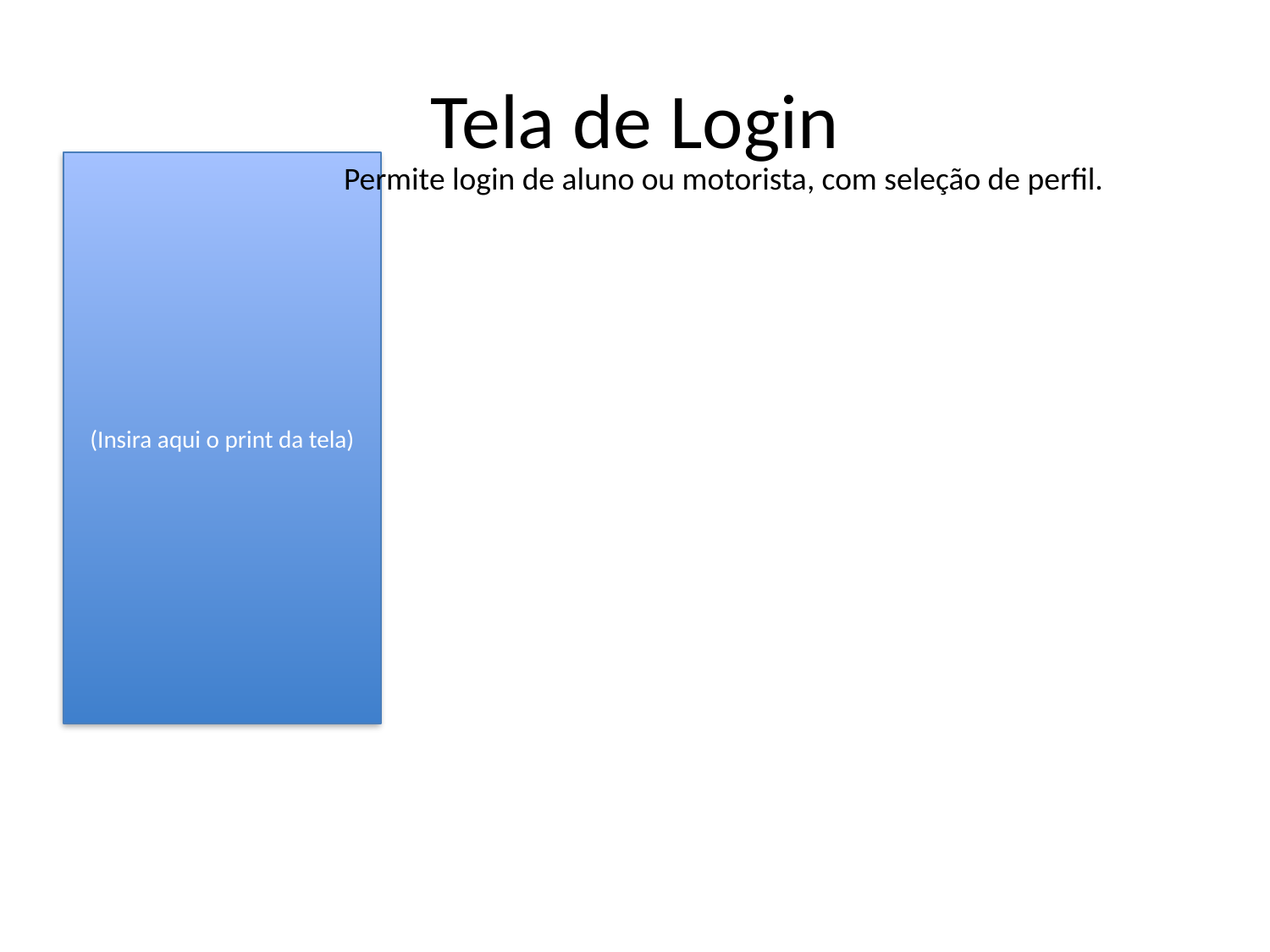

# Tela de Login
(Insira aqui o print da tela)
Permite login de aluno ou motorista, com seleção de perfil.